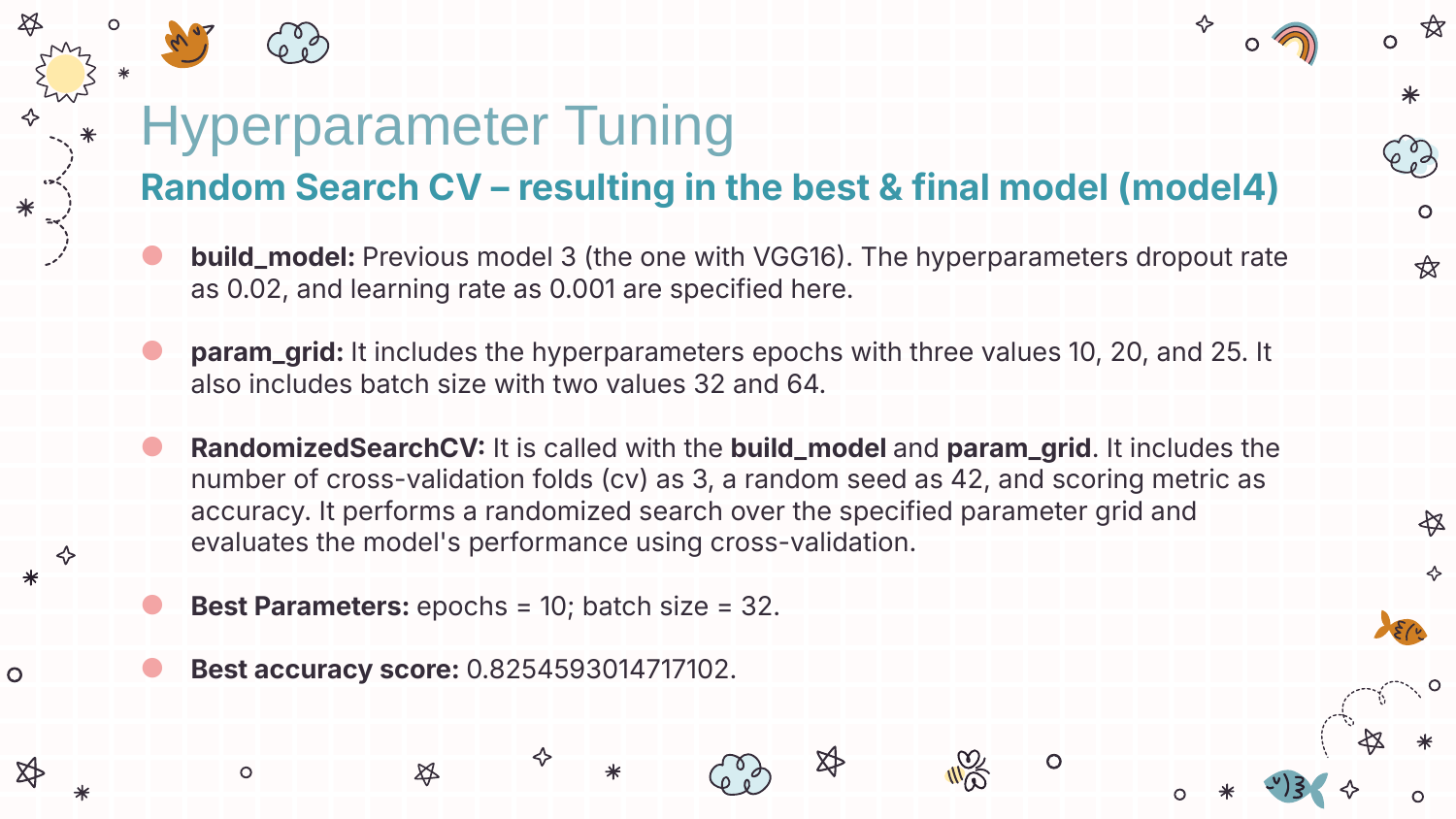

# Hyperparameter Tuning
Random Search CV – resulting in the best & final model (model4)
build_model: Previous model 3 (the one with VGG16). The hyperparameters dropout rate as 0.02, and learning rate as 0.001 are specified here.
param_grid: It includes the hyperparameters epochs with three values 10, 20, and 25. It also includes batch size with two values 32 and 64.
RandomizedSearchCV: It is called with the build_model and param_grid. It includes the number of cross-validation folds (cv) as 3, a random seed as 42, and scoring metric as accuracy. It performs a randomized search over the specified parameter grid and evaluates the model's performance using cross-validation.
Best Parameters: epochs = 10; batch size = 32.
Best accuracy score: 0.8254593014717102.